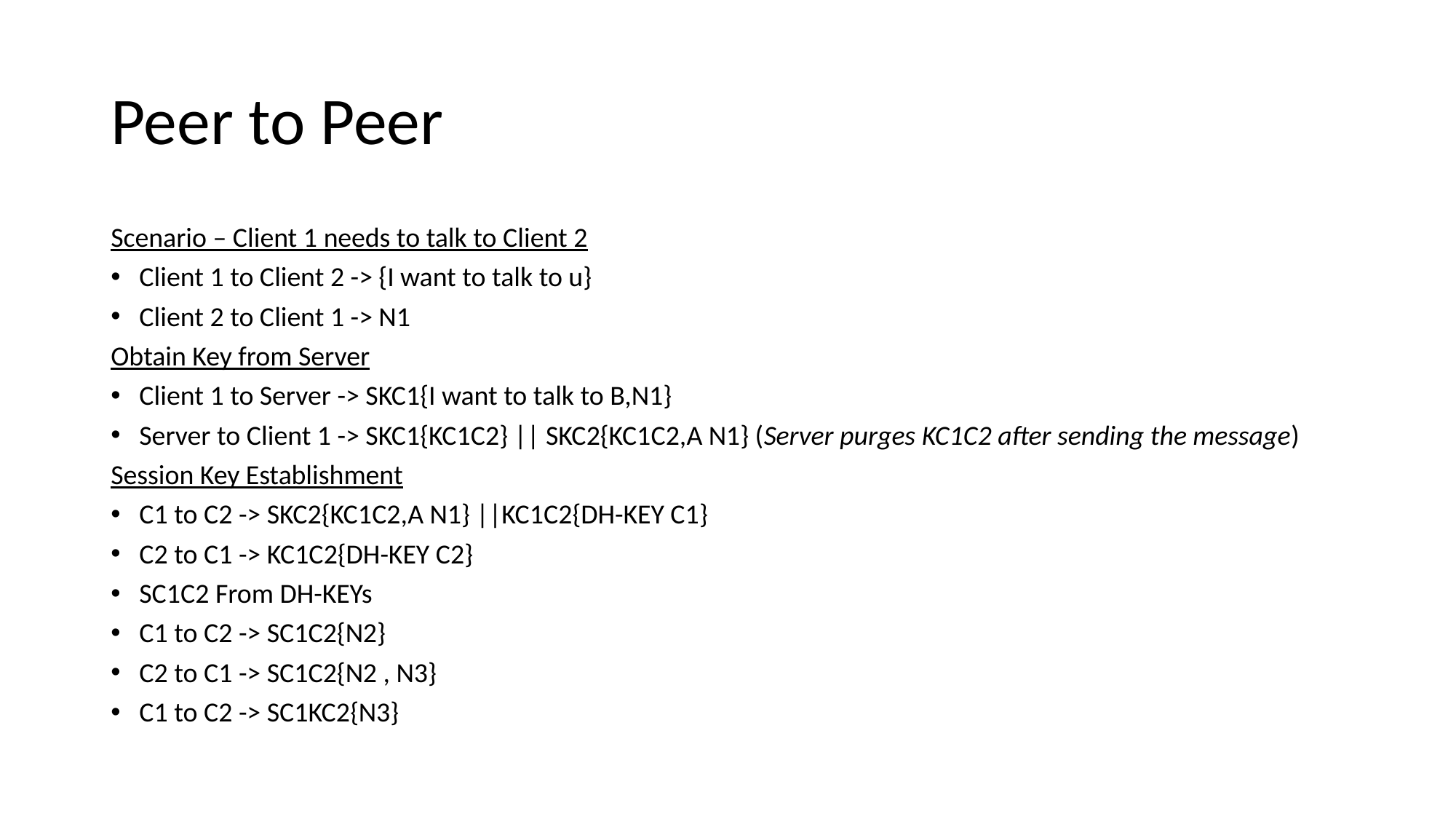

# Peer to Peer
Scenario – Client 1 needs to talk to Client 2
Client 1 to Client 2 -> {I want to talk to u}
Client 2 to Client 1 -> N1
Obtain Key from Server
Client 1 to Server -> SKC1{I want to talk to B,N1}
Server to Client 1 -> SKC1{KC1C2} || SKC2{KC1C2,A N1} (Server purges KC1C2 after sending the message)
Session Key Establishment
C1 to C2 -> SKC2{KC1C2,A N1} ||KC1C2{DH-KEY C1}
C2 to C1 -> KC1C2{DH-KEY C2}
SC1C2 From DH-KEYs
C1 to C2 -> SC1C2{N2}
C2 to C1 -> SC1C2{N2 , N3}
C1 to C2 -> SC1KC2{N3}